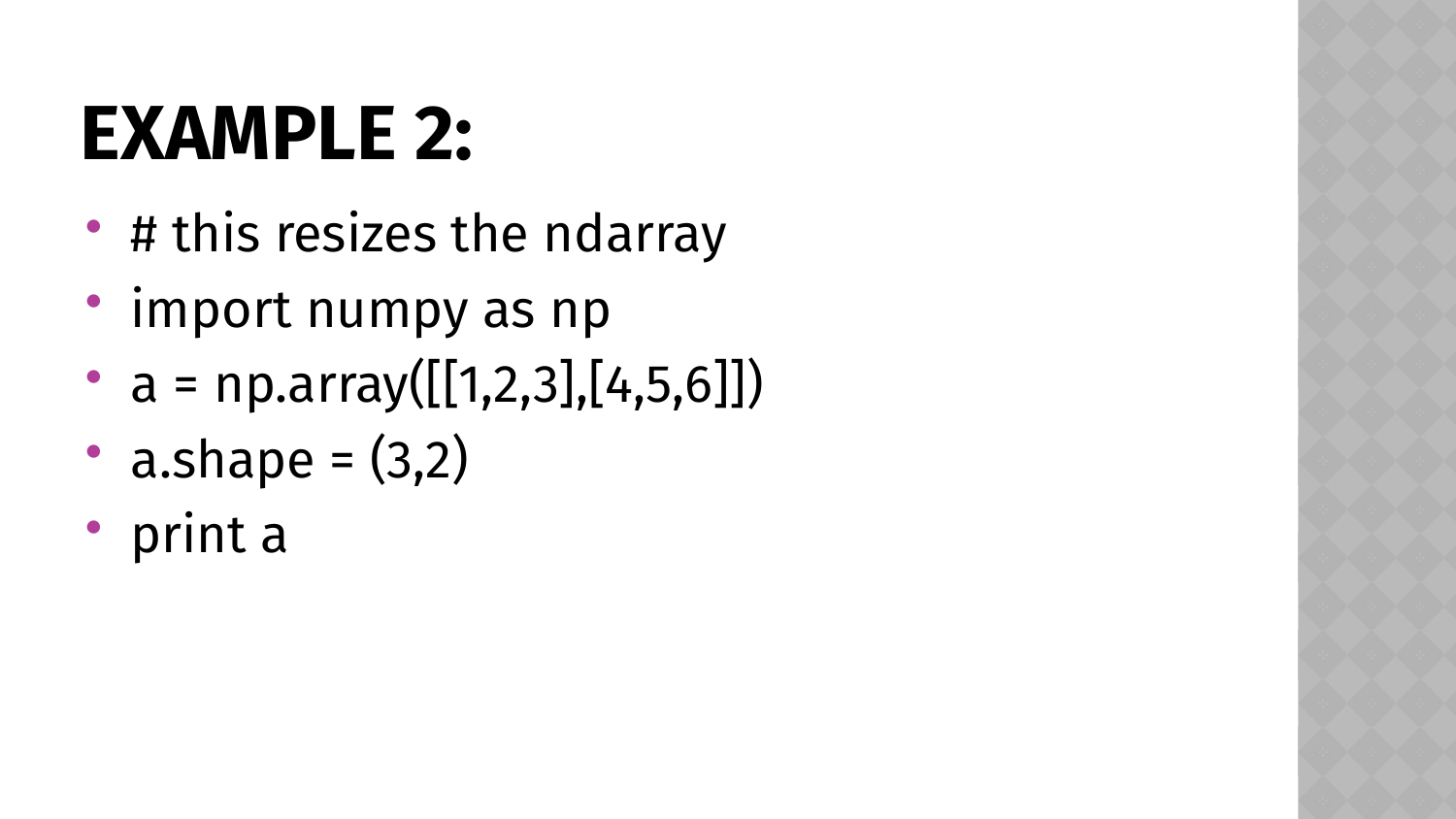

# EXAMPLE 2:
# this resizes the ndarray
import numpy as np
a = np.array([[1,2,3],[4,5,6]])
a.shape = (3,2)
print a